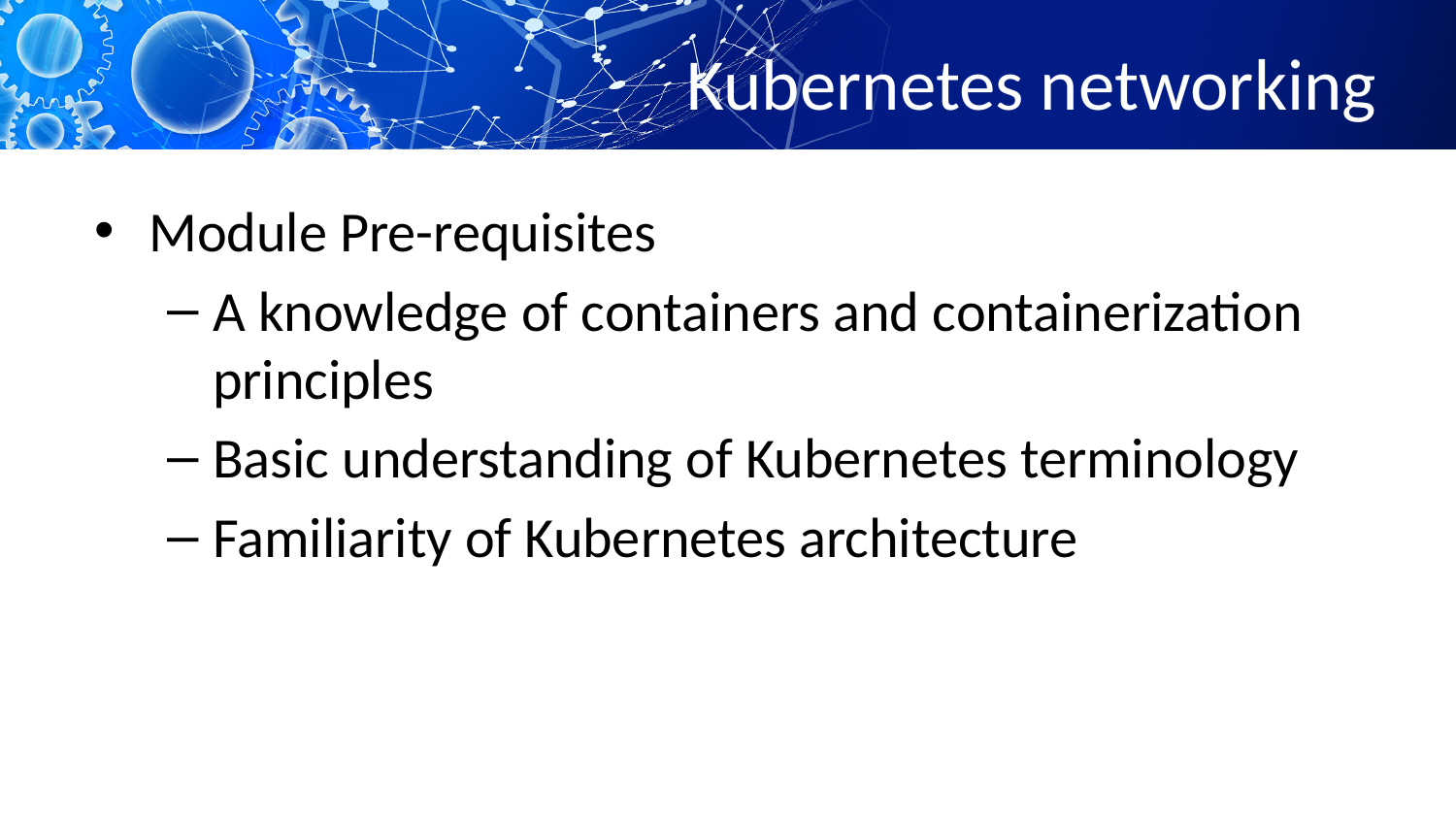

# Kubernetes networking
Module Pre-requisites
A knowledge of containers and containerization principles
Basic understanding of Kubernetes terminology
Familiarity of Kubernetes architecture